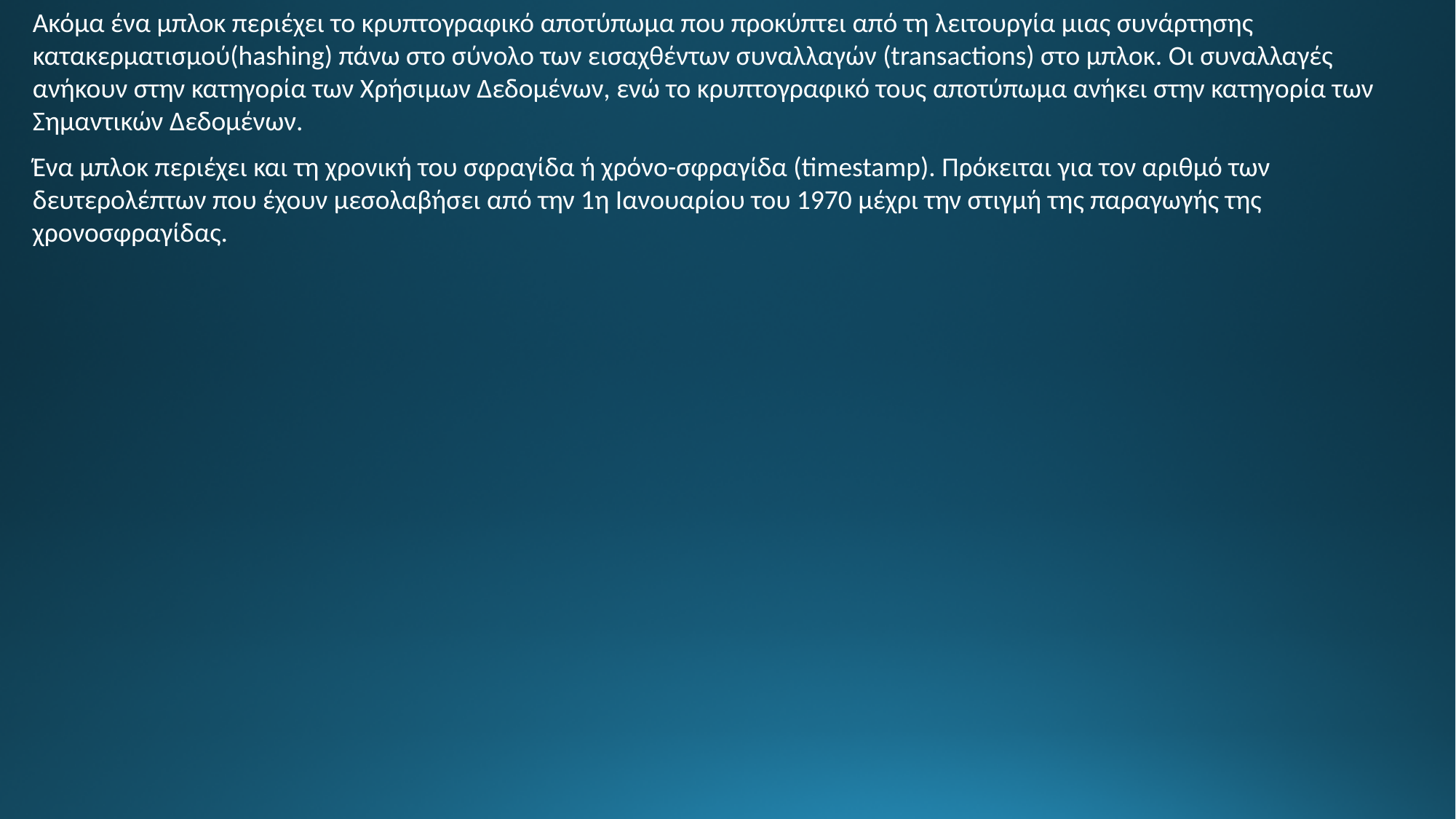

Ακόμα ένα μπλοκ περιέχει το κρυπτογραφικό αποτύπωμα που προκύπτει από τη λειτουργία μιας συνάρτησης κατακερματισμού(hashing) πάνω στο σύνολο των εισαχθέντων συναλλαγών (transactions) στο μπλοκ. Οι συναλλαγές ανήκουν στην κατηγορία των Χρήσιμων Δεδομένων, ενώ το κρυπτογραφικό τους αποτύπωμα ανήκει στην κατηγορία των Σημαντικών Δεδομένων.
Ένα μπλοκ περιέχει και τη χρονική του σφραγίδα ή χρόνο-σφραγίδα (timestamp). Πρόκειται για τον αριθμό των δευτερολέπτων που έχουν μεσολαβήσει από την 1η Ιανουαρίου του 1970 μέχρι την στιγμή της παραγωγής της χρονοσφραγίδας.